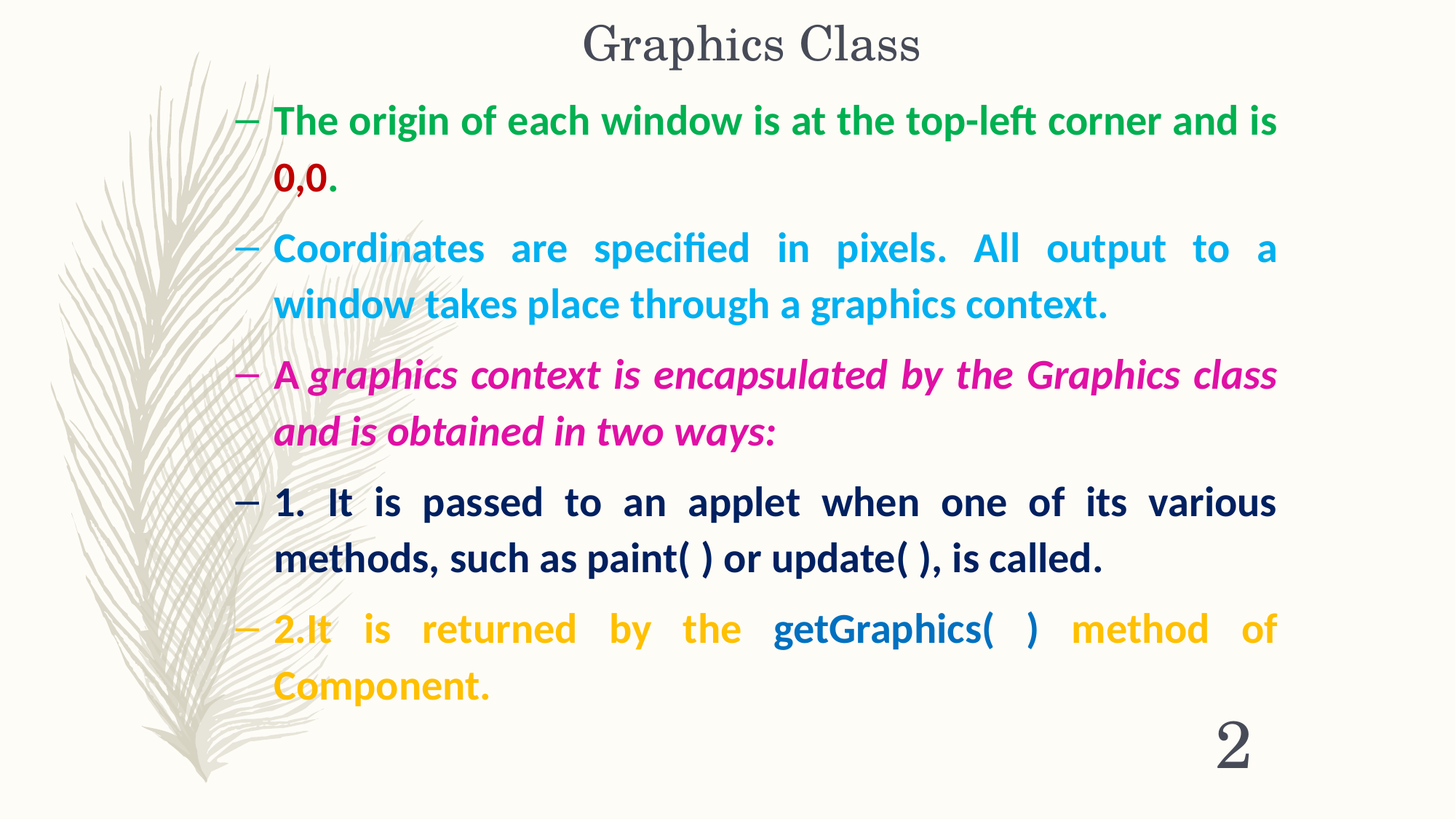

Graphics Class
The origin of each window is at the top-left corner and is 0,0.
Coordinates are specified in pixels. All output to a window takes place through a graphics context.
A graphics context is encapsulated by the Graphics class and is obtained in two ways:
1. It is passed to an applet when one of its various methods, such as paint( ) or update( ), is called.
2.It is returned by the getGraphics( ) method of Component.
2